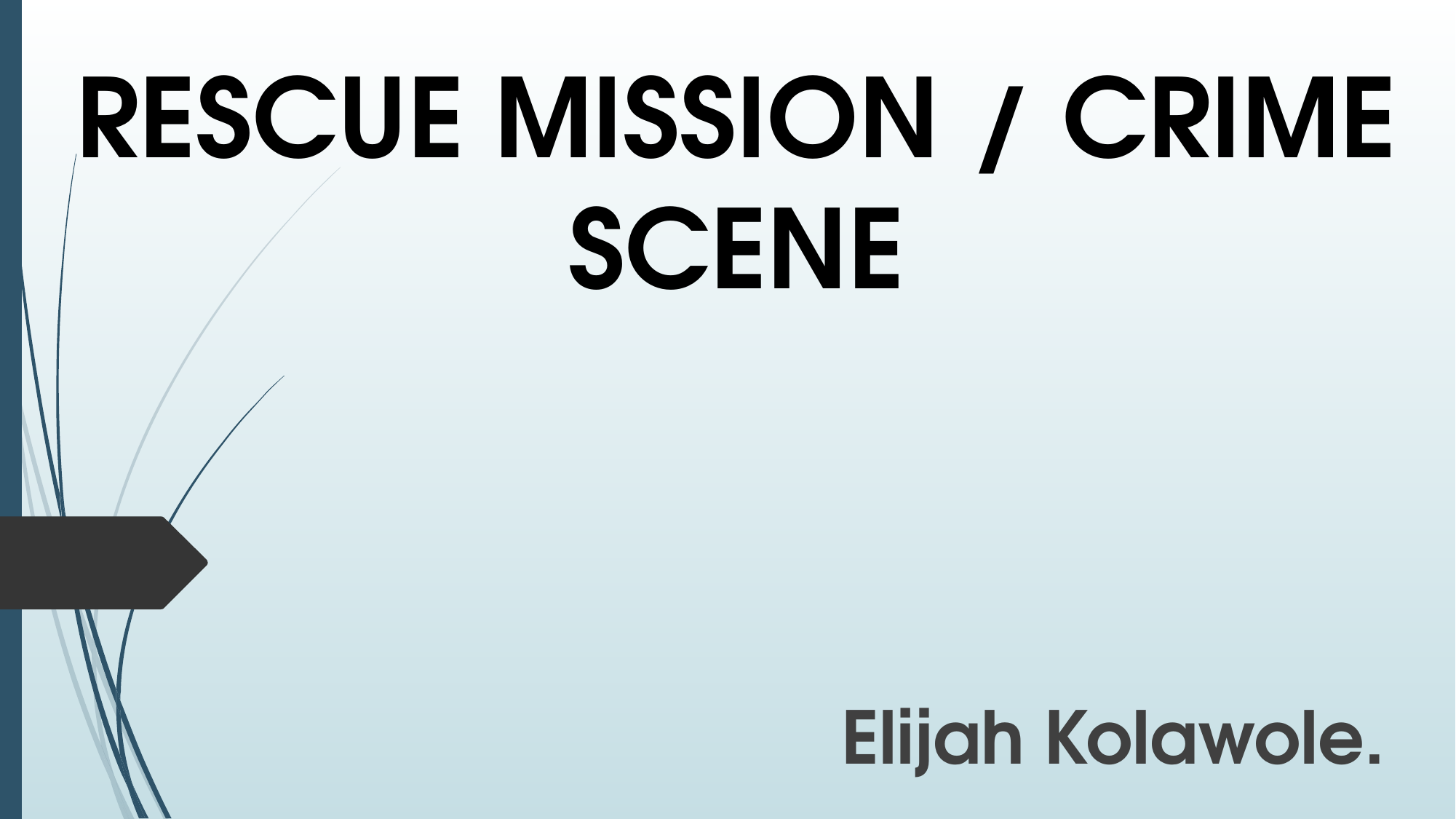

RESCUE MISSION / CRIME SCENE
# Elijah Kolawole.